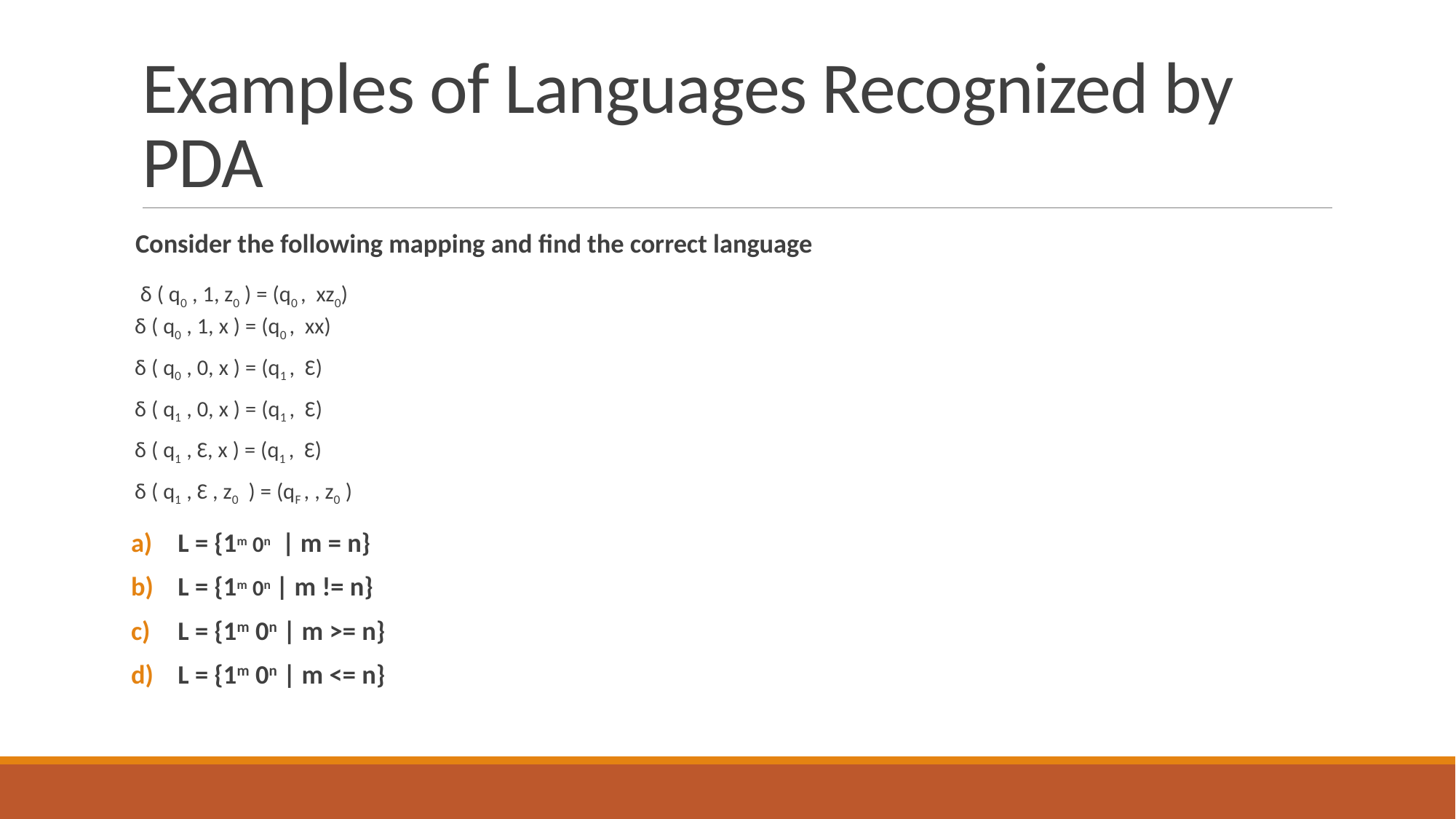

# Examples of Languages Recognized by PDA
Consider the following mapping and find the correct language
δ ( q0 , 1, z0 ) = (q0 ,  xz0)
δ ( q0 , 1, x ) = (q0 ,  xx)
δ ( q0 , 0, x ) = (q1 ,  Ɛ)
δ ( q1 , 0, x ) = (q1 ,  Ɛ)
δ ( q1 , Ɛ, x ) = (q1 ,  Ɛ)
δ ( q1 , Ɛ , z0  ) = (qF , , z0 )
L = {1m 0n  | m = n}
L = {1m 0n | m != n}
L = {1m 0n | m >= n}
L = {1m 0n | m <= n}